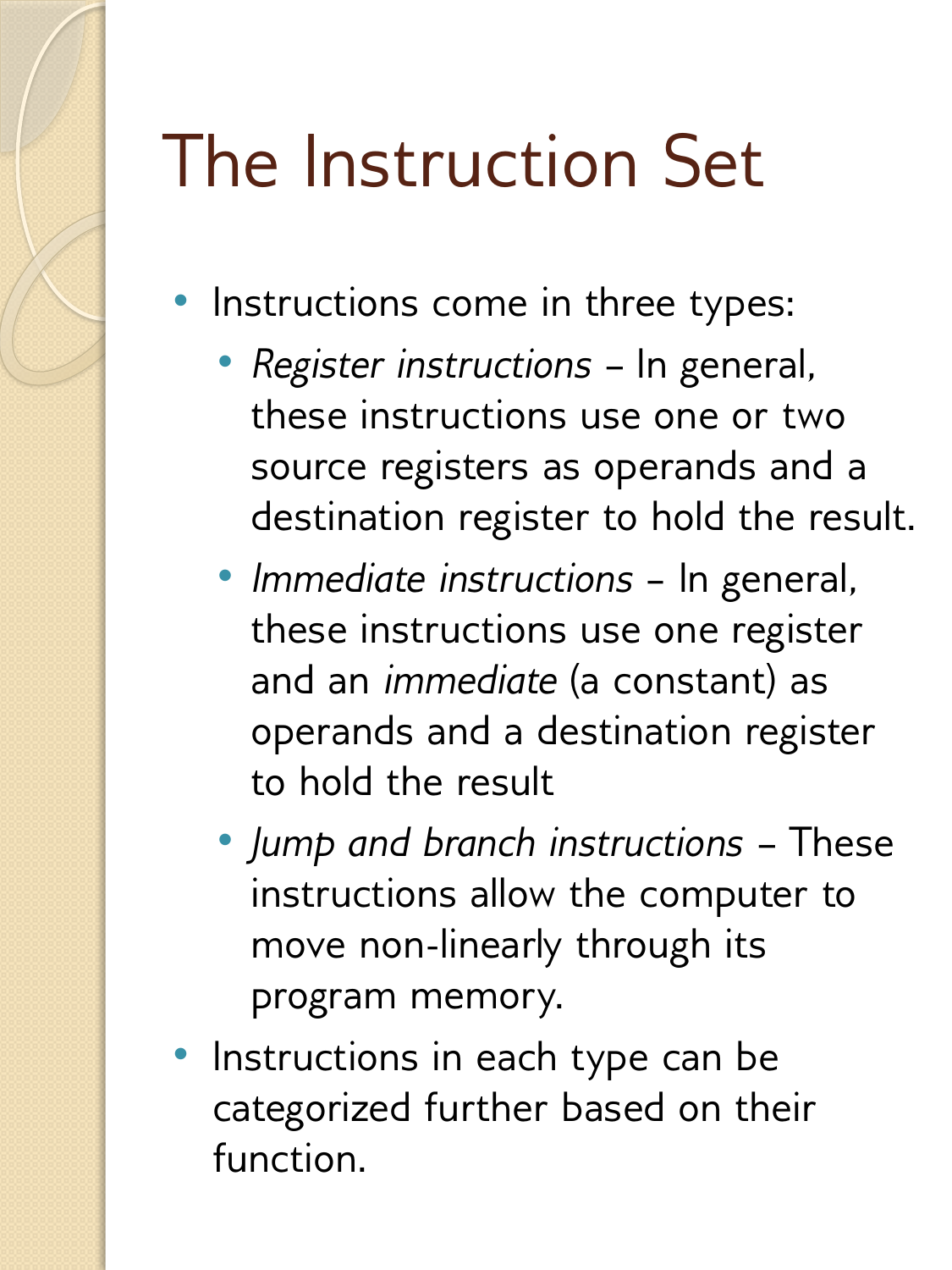

# The Instruction Set
Instructions come in three types:
Register instructions – In general, these instructions use one or two source registers as operands and a destination register to hold the result.
Immediate instructions – In general, these instructions use one register and an immediate (a constant) as operands and a destination register to hold the result
Jump and branch instructions – These instructions allow the computer to move non-linearly through its program memory.
Instructions in each type can be categorized further based on their function.